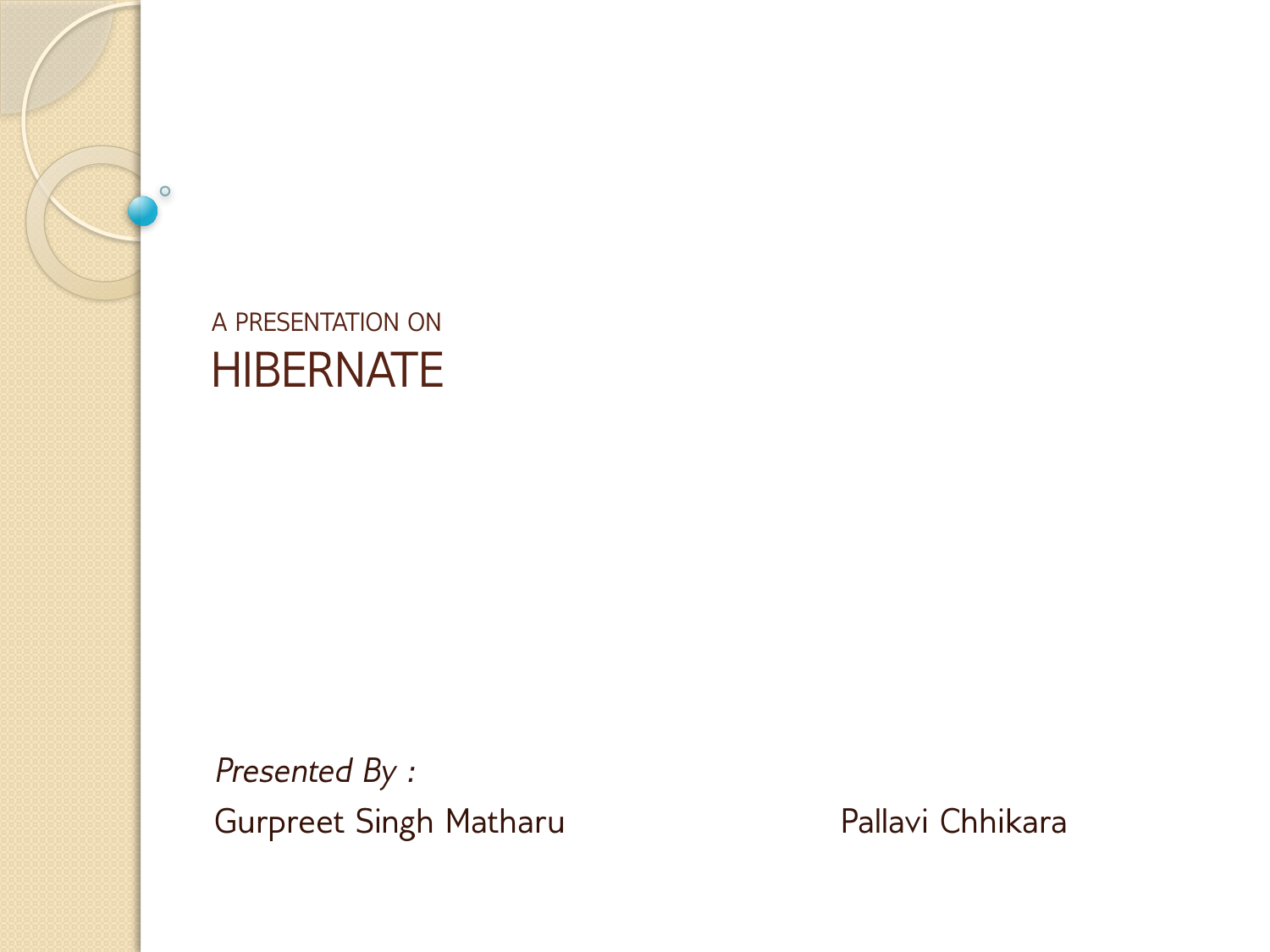

# A PRESENTATION ON HIBERNATE

Presented By :
Gurpreet Singh Matharu                          Pallavi Chhikara